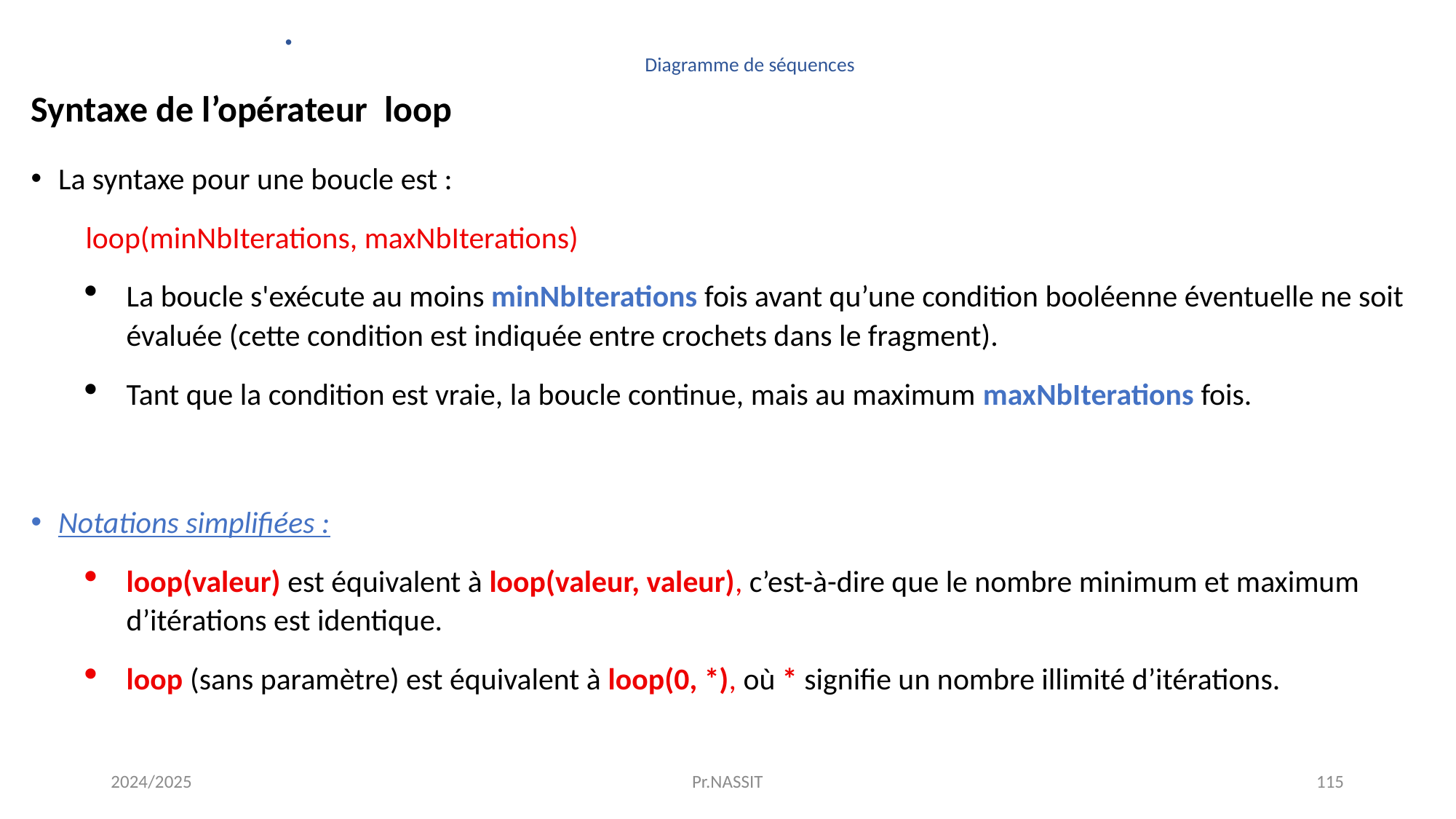

# Diagramme de séquences
Syntaxe de l’opérateur  loop
La syntaxe pour une boucle est :
loop(minNbIterations, maxNbIterations)
La boucle s'exécute au moins minNbIterations fois avant qu’une condition booléenne éventuelle ne soit évaluée (cette condition est indiquée entre crochets dans le fragment).
Tant que la condition est vraie, la boucle continue, mais au maximum maxNbIterations fois.

Notations simplifiées :
loop(valeur) est équivalent à loop(valeur, valeur), c’est-à-dire que le nombre minimum et maximum d’itérations est identique.
loop (sans paramètre) est équivalent à loop(0, *), où * signifie un nombre illimité d’itérations.

2024/2025
Pr.NASSIT
115